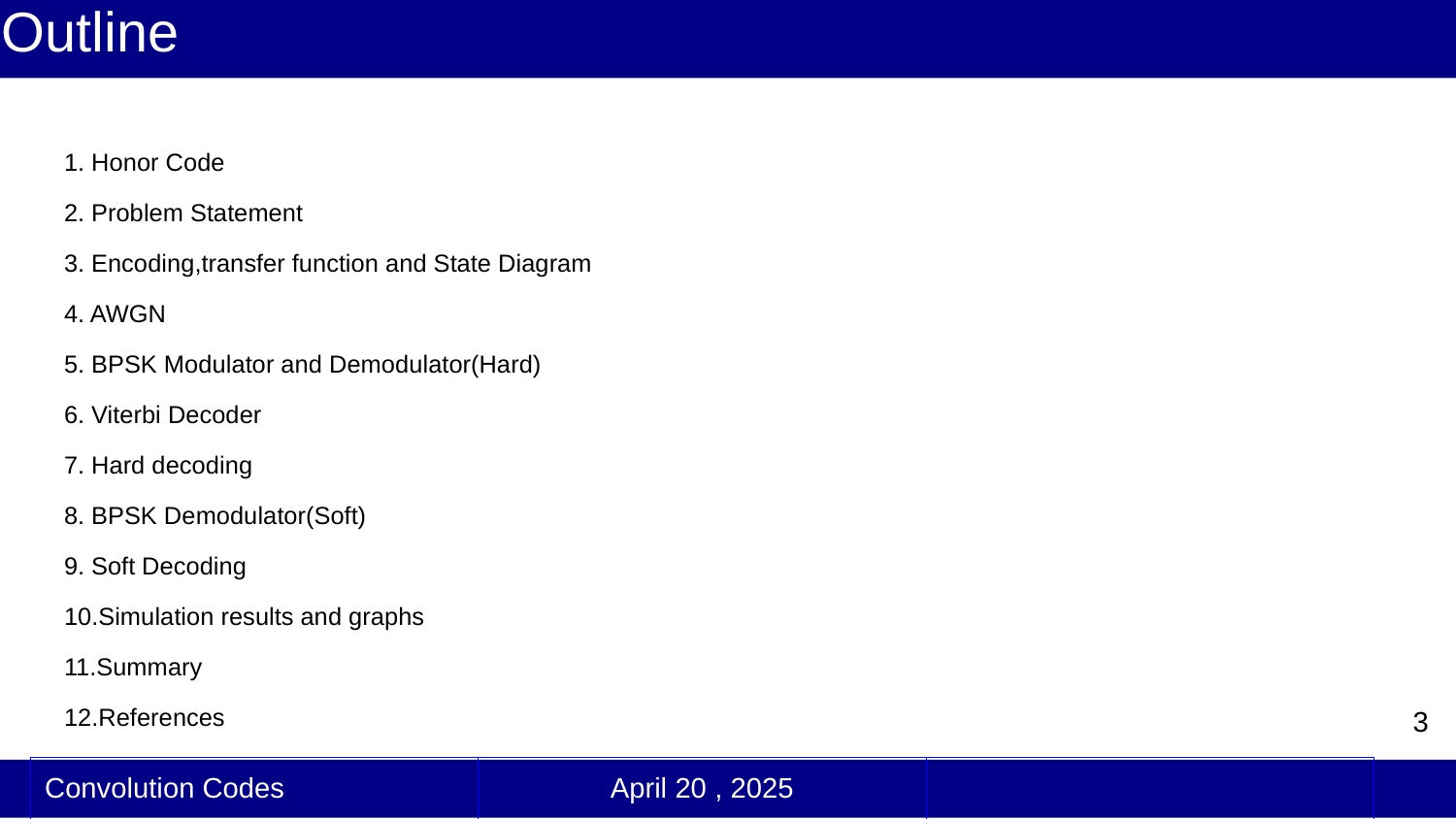

# Outline
1. Honor Code
2. Problem Statement
3. Encoding,transfer function and State Diagram
4. AWGN
5. BPSK Modulator and Demodulator(Hard)
6. Viterbi Decoder
7. Hard decoding
8. BPSK Demodulator(Soft)
9. Soft Decoding
10.Simulation results and graphs
11.Summary
12.References
3